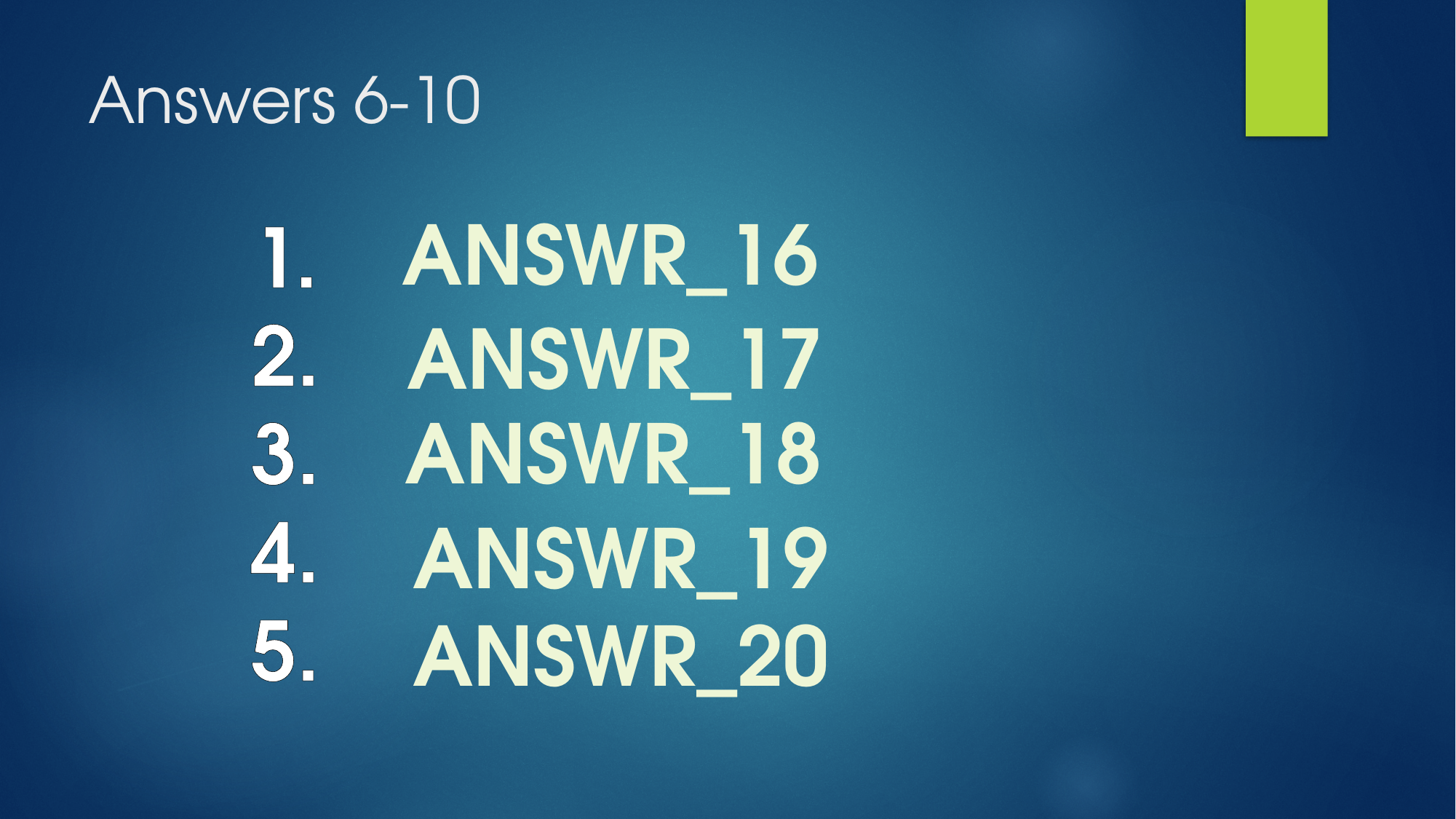

# Answers 6-10
ANSWR_16
1.
2.
3.
4.
5.
ANSWR_17
ANSWR_18
ANSWR_19
ANSWR_20